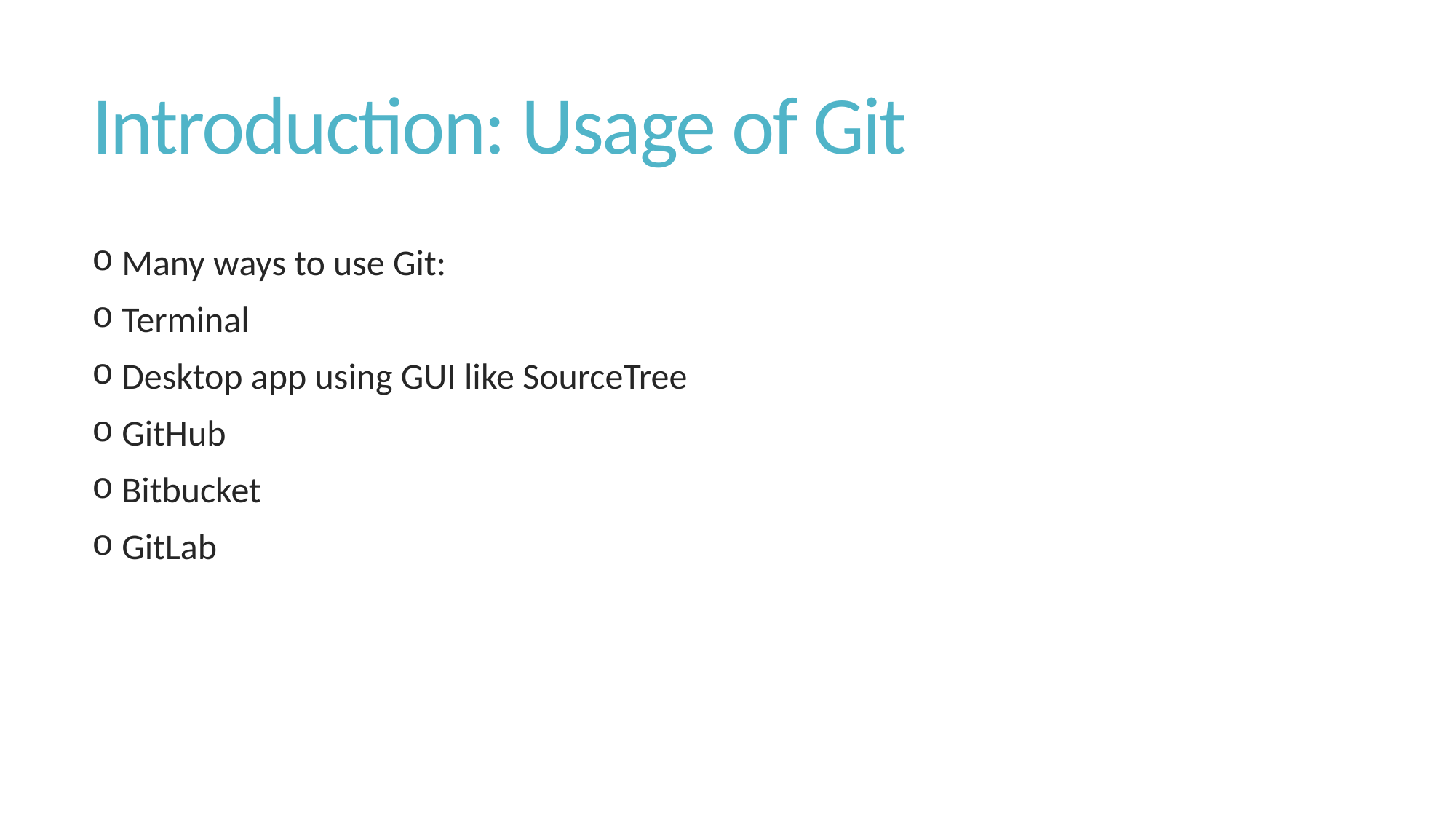

# Introduction: Usage of Git
 Many ways to use Git:
 Terminal
 Desktop app using GUI like SourceTree
 GitHub
 Bitbucket
 GitLab